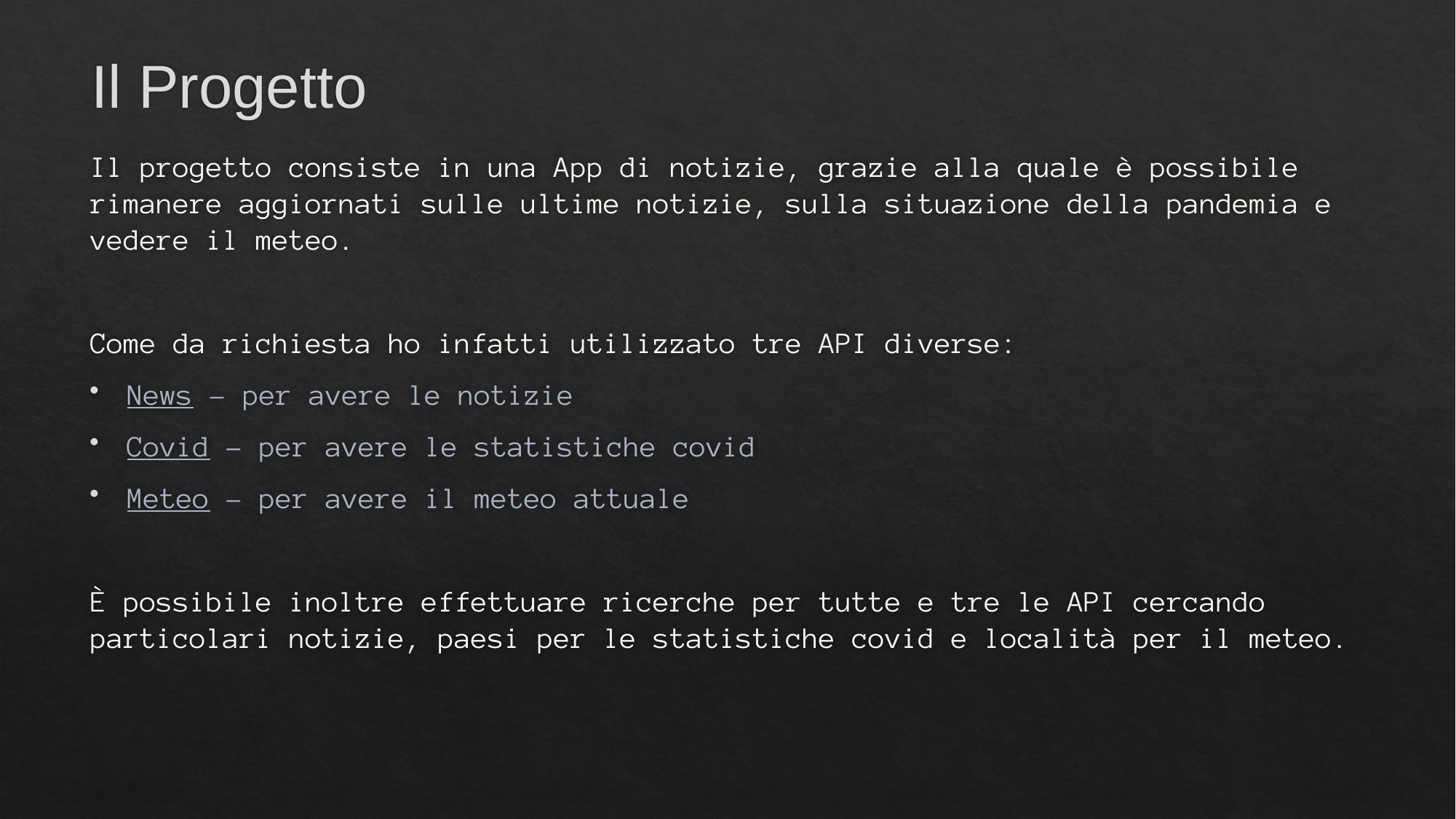

# Il Progetto
Il progetto consiste in una App di notizie, grazie alla quale è possibile rimanere aggiornati sulle ultime notizie, sulla situazione della pandemia e vedere il meteo.

Come da richiesta ho infatti utilizzato tre API diverse:
News – per avere le notizie
Covid - per avere le statistiche covid
Meteo – per avere il meteo attuale

È possibile inoltre effettuare ricerche per tutte e tre le API cercando particolari notizie, paesi per le statistiche covid e località per il meteo.